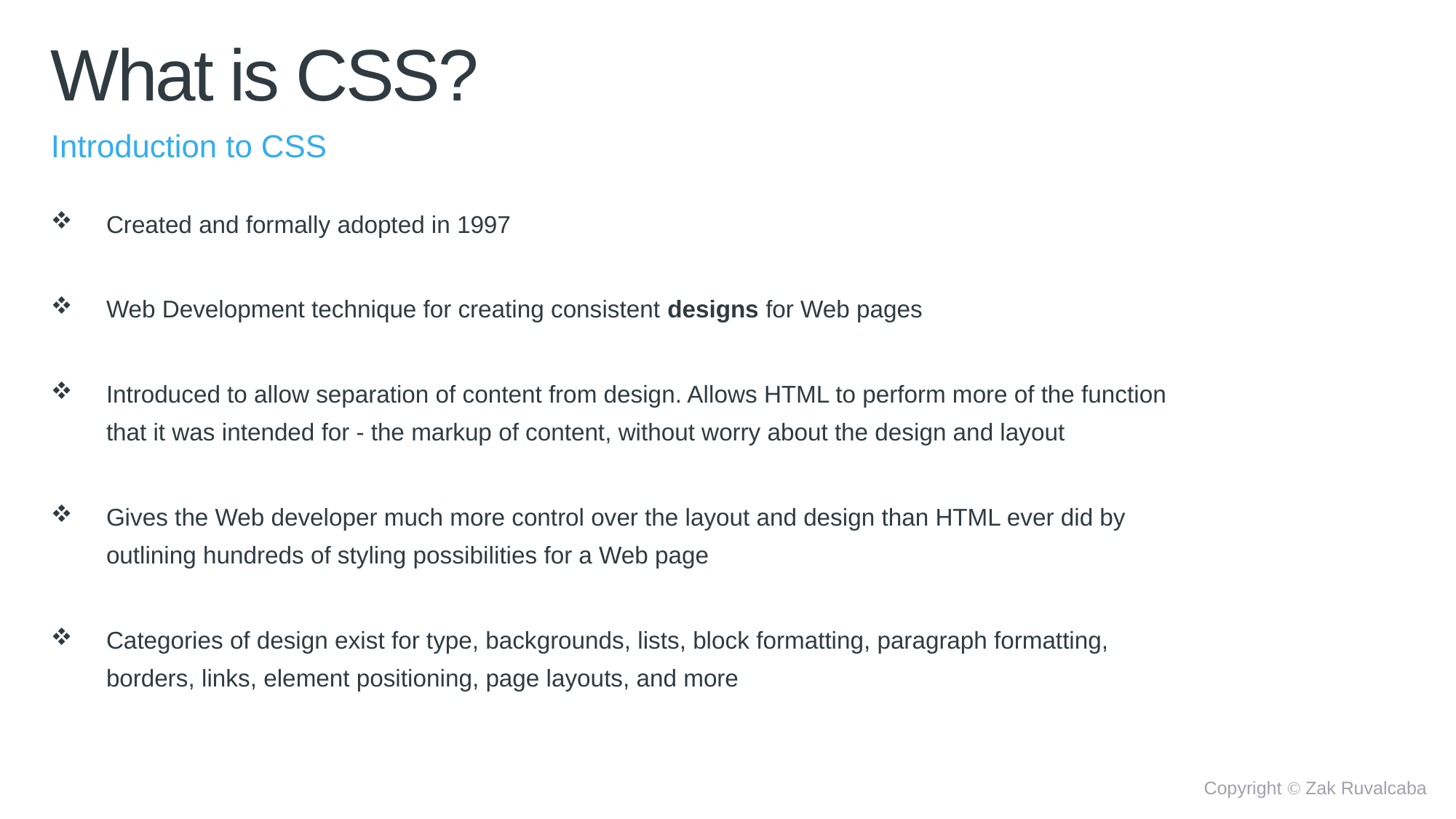

# What is CSS?
Introduction to CSS
Created and formally adopted in 1997

Web Development technique for creating consistent designs for Web pages

Introduced to allow separation of content from design. Allows HTML to perform more of the function that it was intended for - the markup of content, without worry about the design and layout

Gives the Web developer much more control over the layout and design than HTML ever did by outlining hundreds of styling possibilities for a Web page

Categories of design exist for type, backgrounds, lists, block formatting, paragraph formatting, borders, links, element positioning, page layouts, and more